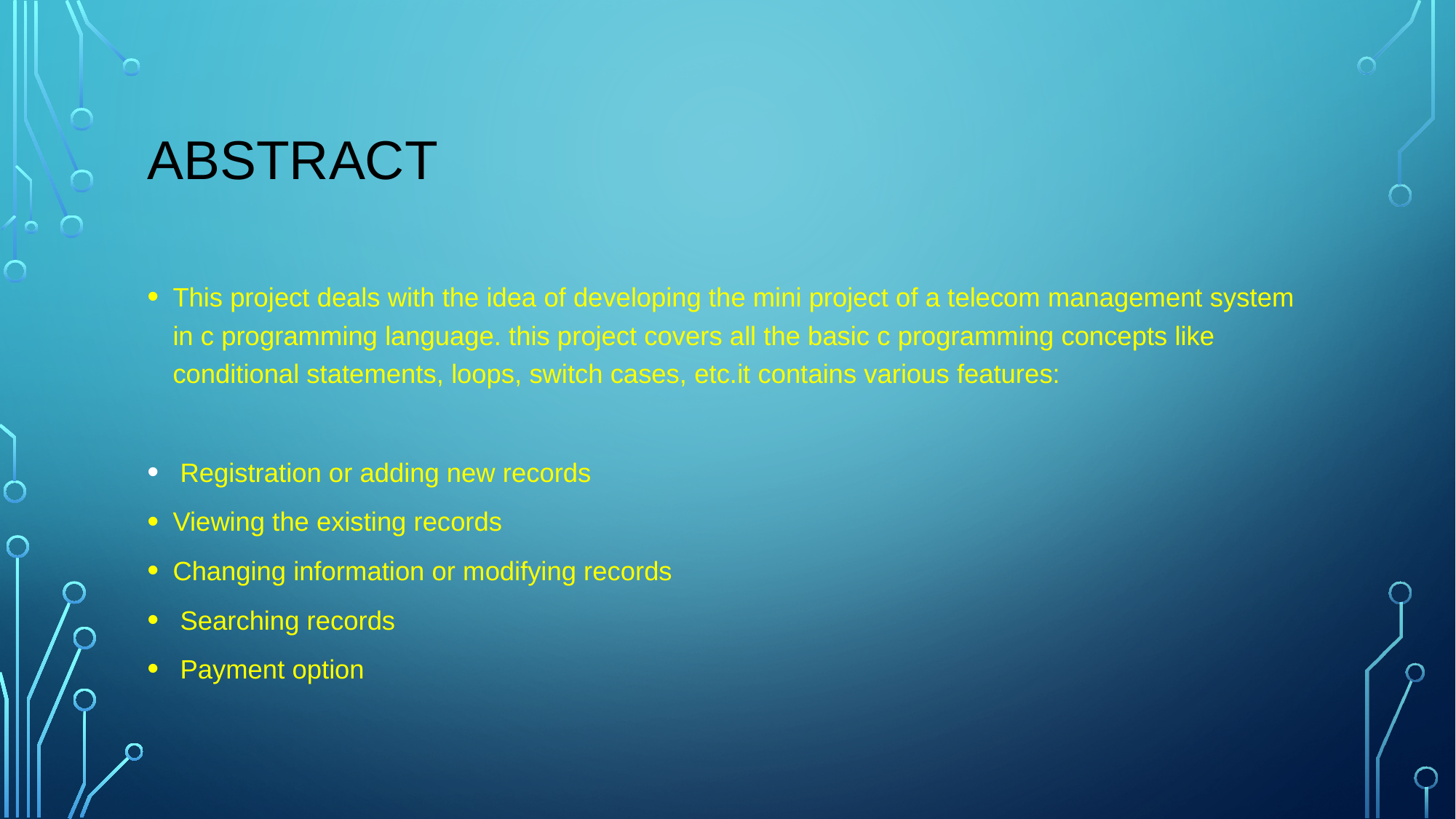

# ABSTRACT
This project deals with the idea of developing the mini project of a telecom management system in c programming language. this project covers all the basic c programming concepts like conditional statements, loops, switch cases, etc.it contains various features:

 Registration or adding new records
Viewing the existing records
Changing information or modifying records
 Searching records
 Payment option